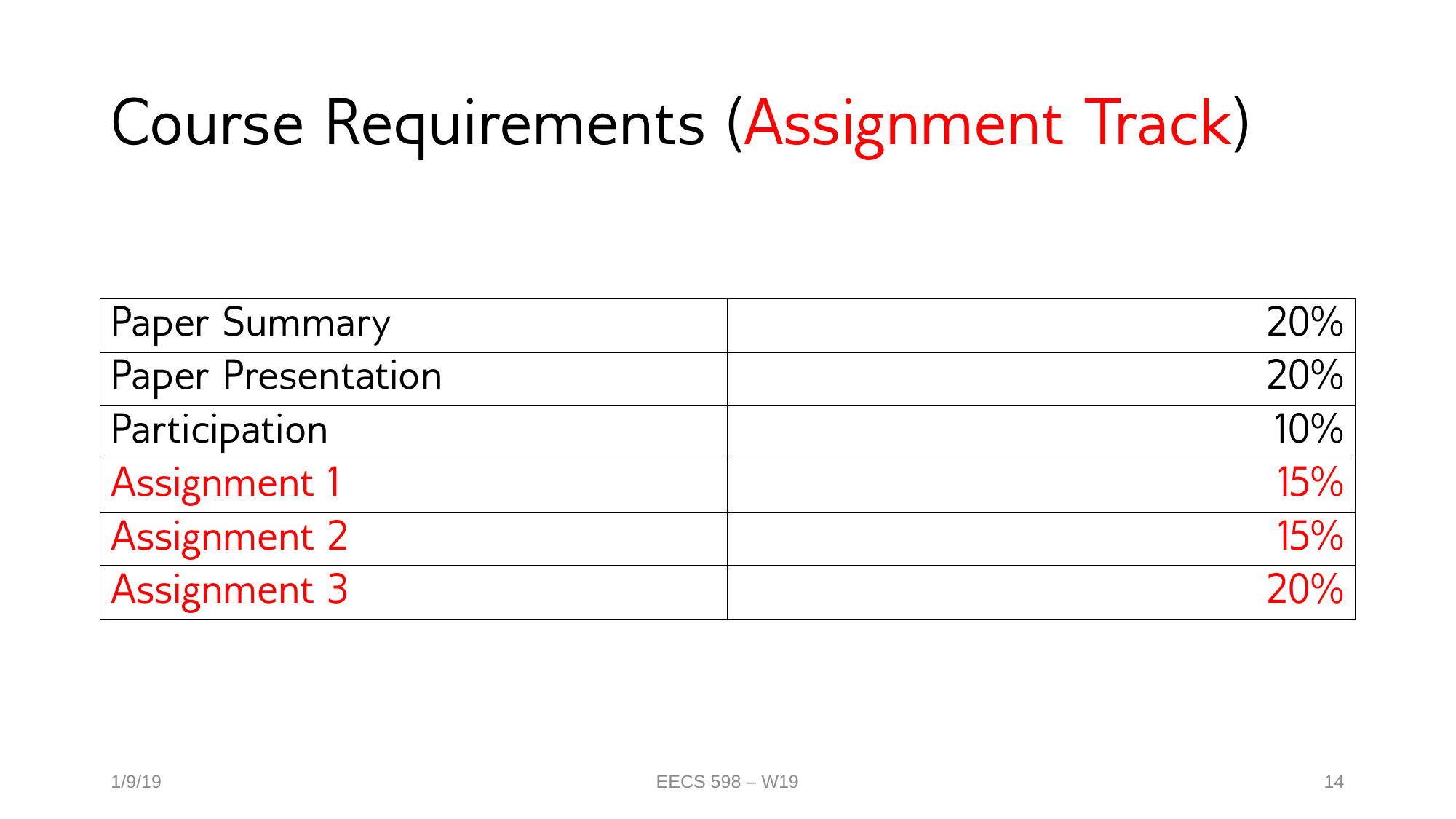

# Course Requirements (Assignment Track)
| Paper Summary | 20% |
| --- | --- |
| Paper Presentation | 20% |
| Participation | 10% |
| Assignment 1 | 15% |
| Assignment 2 | 15% |
| Assignment 3 | 20% |
1/9/19
EECS 598 – W19
14